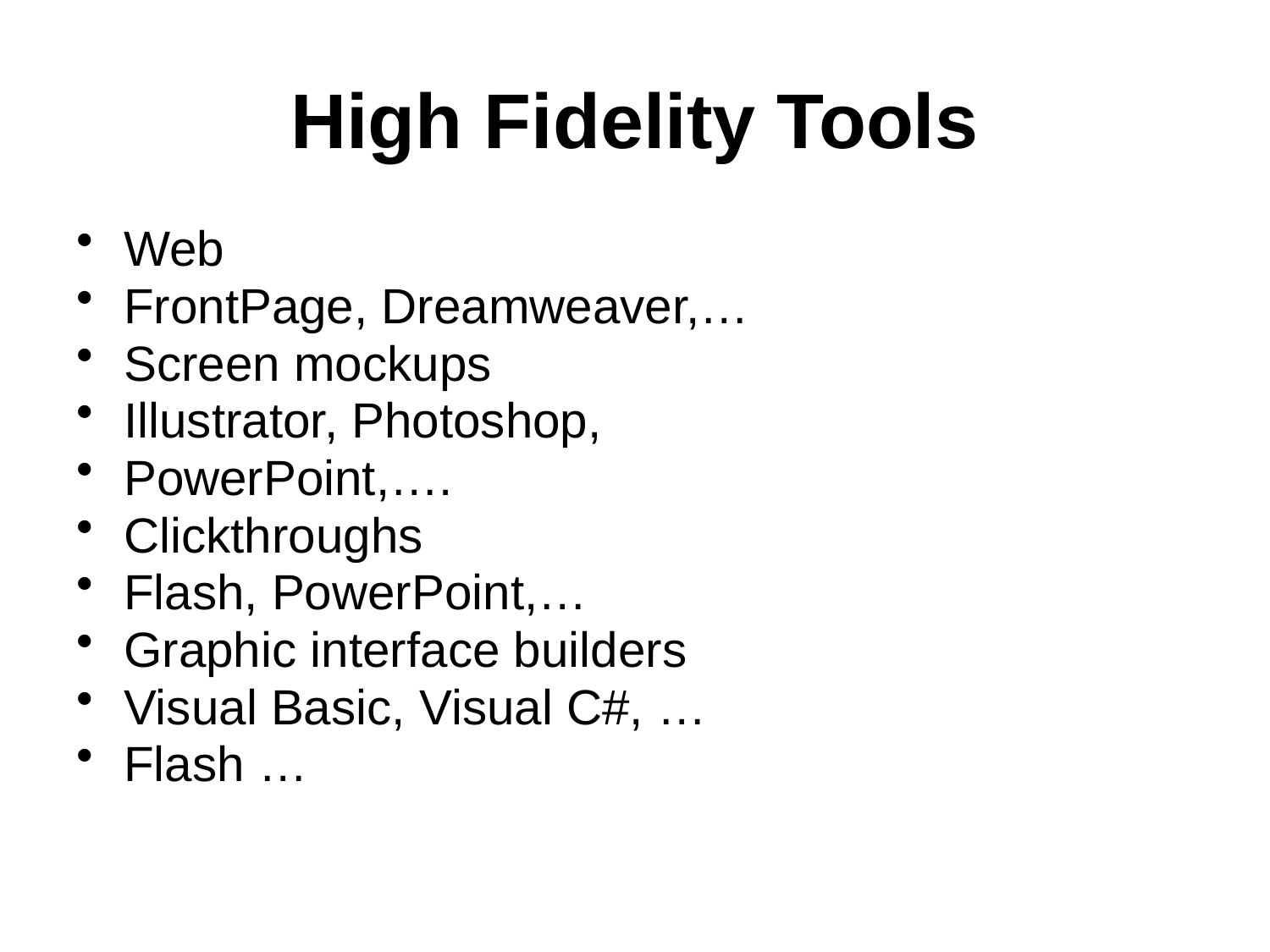

# High Fidelity Tools
Web
FrontPage, Dreamweaver,…
Screen mockups
Illustrator, Photoshop,
PowerPoint,….
Clickthroughs
Flash, PowerPoint,…
Graphic interface builders
Visual Basic, Visual C#, …
Flash …